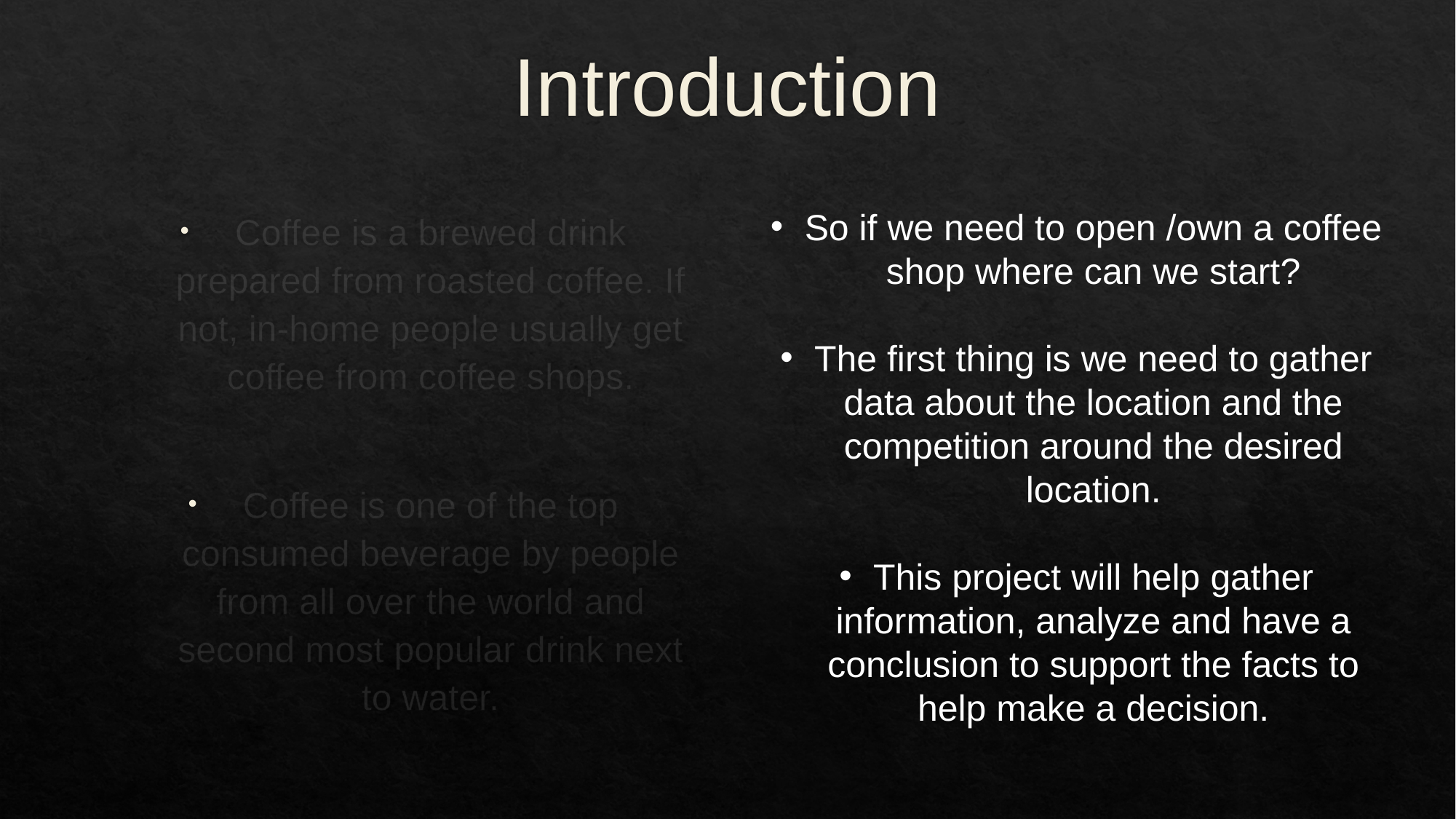

# Introduction
Coffee is a brewed drink prepared from roasted coffee. If not, in-home people usually get coffee from coffee shops.

Coffee is one of the top consumed beverage by people from all over the world and second most popular drink next to water.
So if we need to open /own a coffee shop where can we start?

The first thing is we need to gather data about the location and the competition around the desired location.

This project will help gather information, analyze and have a conclusion to support the facts to help make a decision.